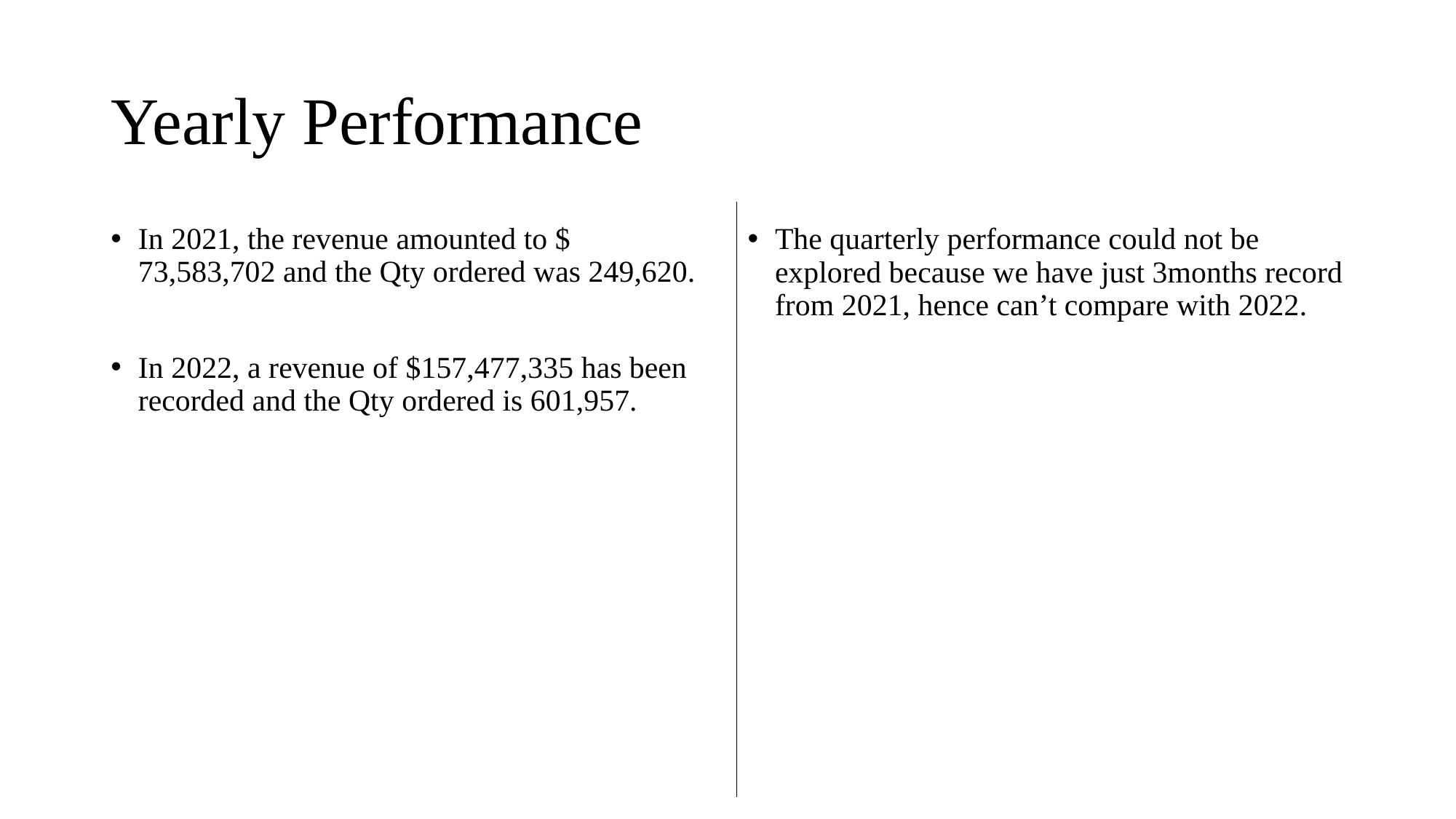

# Yearly Performance
In 2021, the revenue amounted to $ 73,583,702 and the Qty ordered was 249,620.

In 2022, a revenue of $157,477,335 has been recorded and the Qty ordered is 601,957.

The quarterly performance could not be explored because we have just 3months record from 2021, hence can’t compare with 2022.